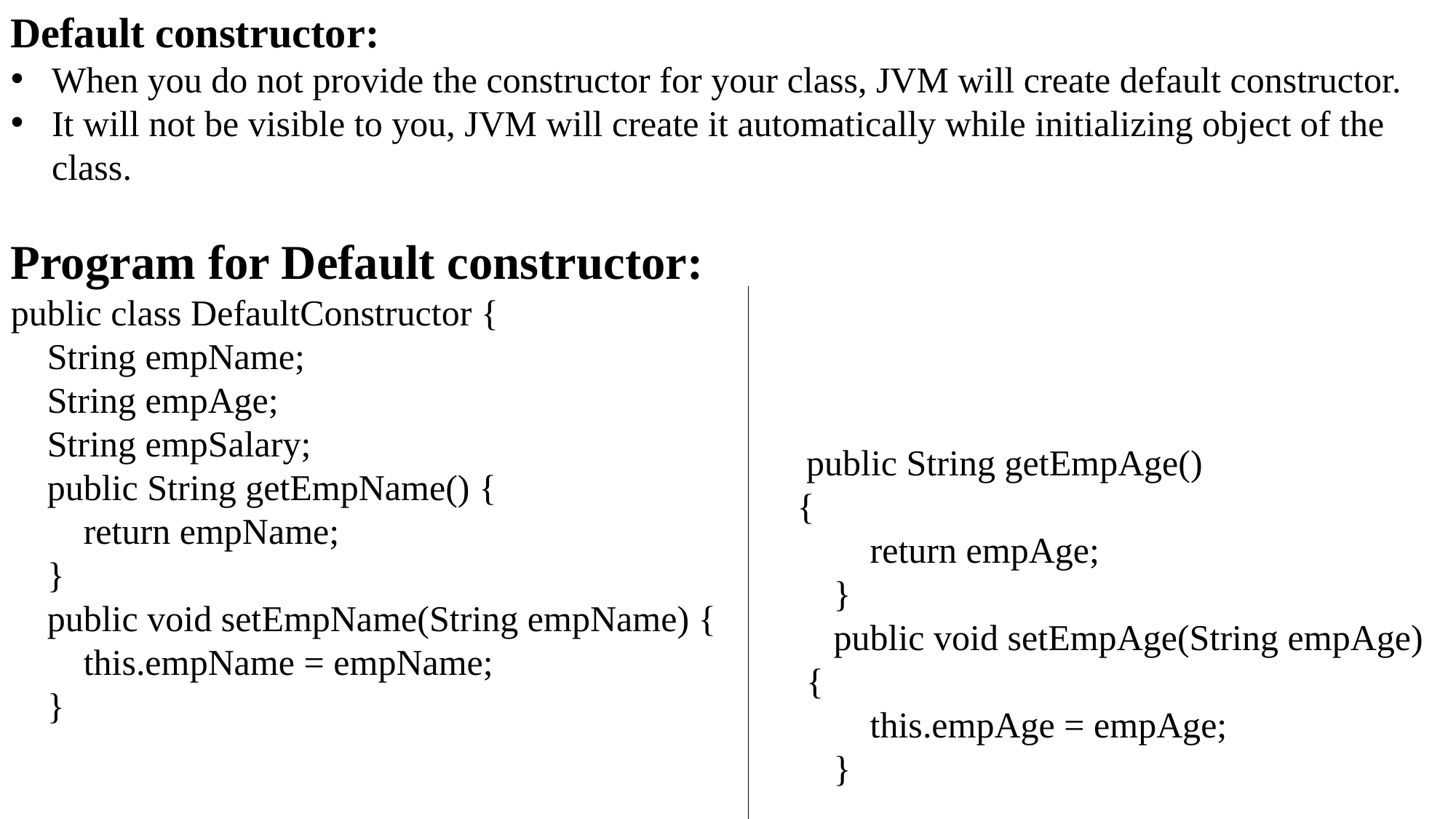

Default constructor:
When you do not provide the constructor for your class, JVM will create default constructor.
It will not be visible to you, JVM will create it automatically while initializing object of the class.

Program for Default constructor:
public class DefaultConstructor {
    String empName;
    String empAge;
    String empSalary;
    public String getEmpName() {
        return empName;
    }
    public void setEmpName(String empName) {
        this.empName = empName;
    }

 public String getEmpAge()
{
        return empAge;
    }
    public void setEmpAge(String empAge)
 {
        this.empAge = empAge;
    }